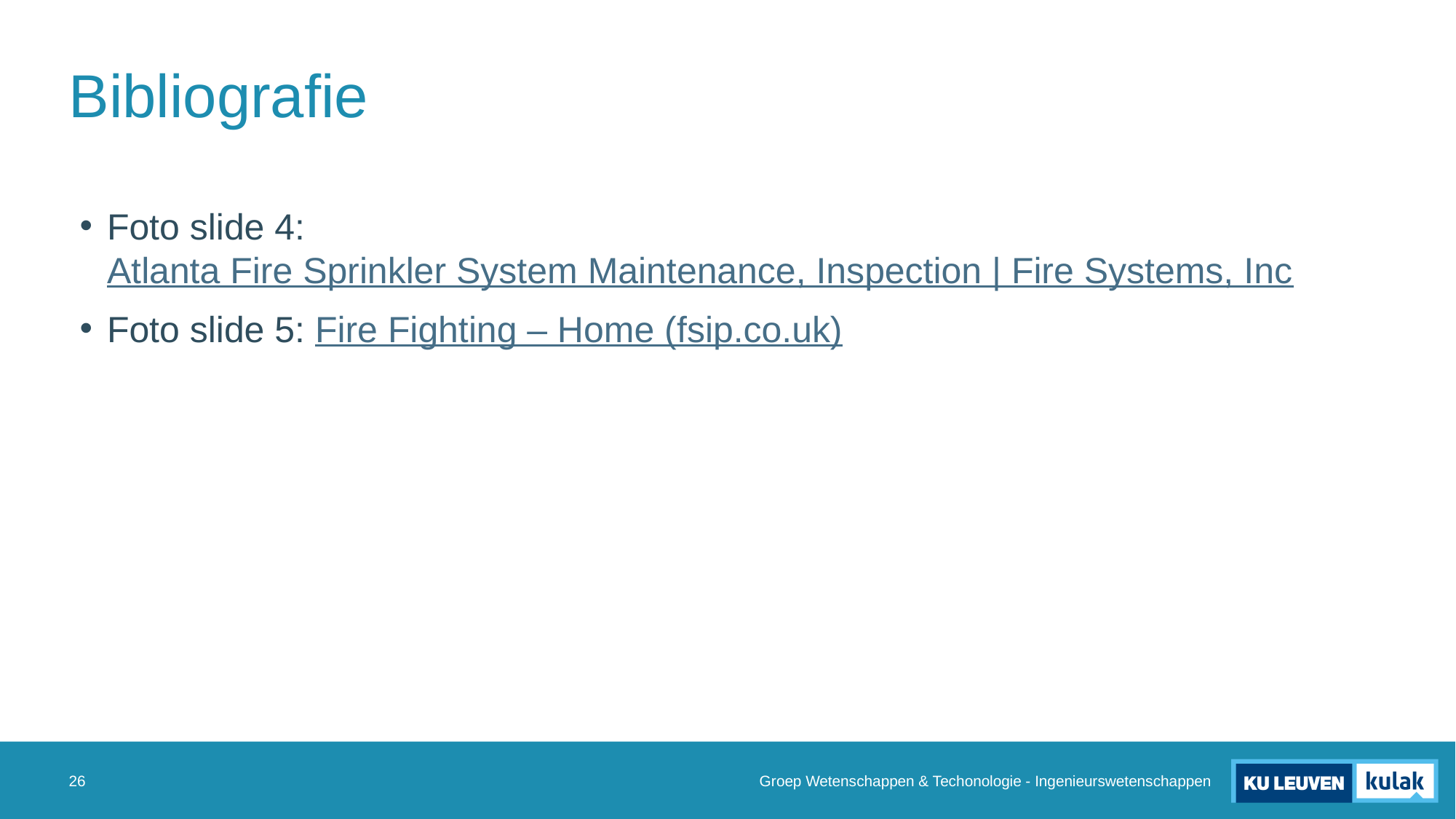

# Bibliografie
Foto slide 4: Atlanta Fire Sprinkler System Maintenance, Inspection | Fire Systems, Inc
Foto slide 5: Fire Fighting – Home (fsip.co.uk)
Groep Wetenschappen & Techonologie - Ingenieurswetenschappen
26